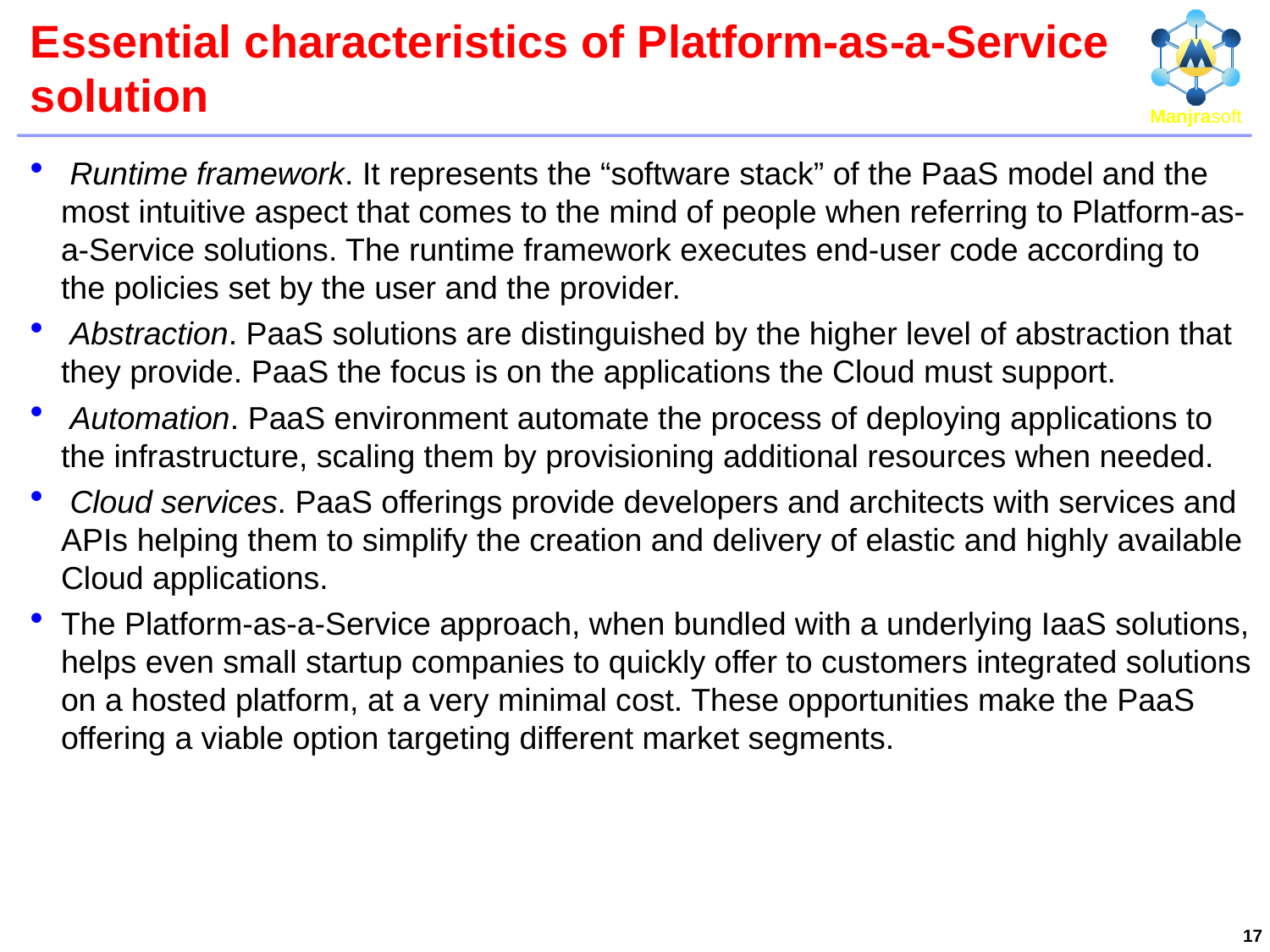

# Essential characteristics of Platform-as-a-Service solution
 Runtime framework. It represents the “software stack” of the PaaS model and the most intuitive aspect that comes to the mind of people when referring to Platform-as-a-Service solutions. The runtime framework executes end-user code according to the policies set by the user and the provider.
 Abstraction. PaaS solutions are distinguished by the higher level of abstraction that they provide. PaaS the focus is on the applications the Cloud must support.
 Automation. PaaS environment automate the process of deploying applications to the infrastructure, scaling them by provisioning additional resources when needed.
 Cloud services. PaaS offerings provide developers and architects with services and APIs helping them to simplify the creation and delivery of elastic and highly available Cloud applications.
The Platform-as-a-Service approach, when bundled with a underlying IaaS solutions, helps even small startup companies to quickly offer to customers integrated solutions on a hosted platform, at a very minimal cost. These opportunities make the PaaS offering a viable option targeting different market segments.

17